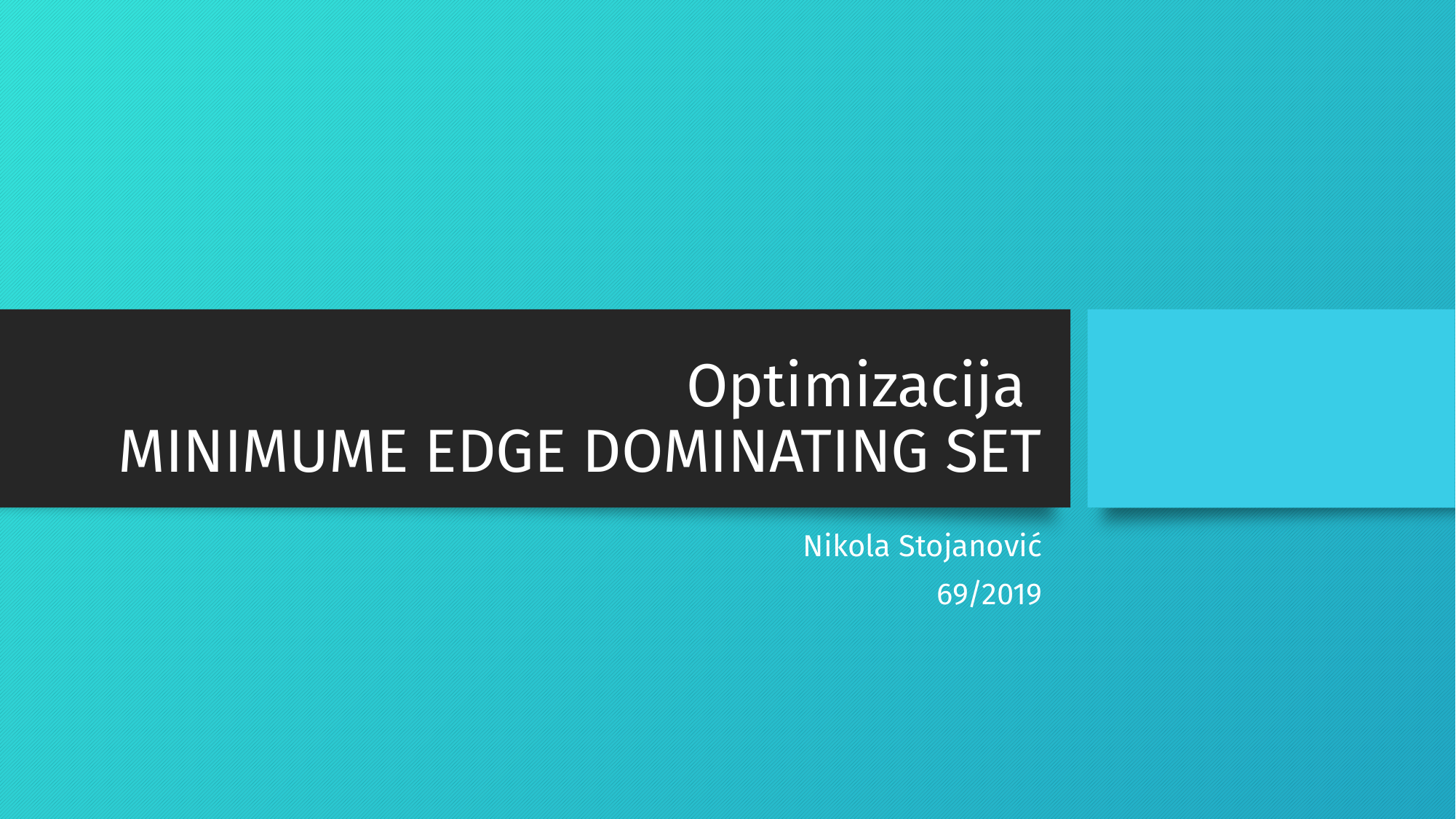

# Optimizacija MINIMUME EDGE DOMINATING SET
Nikola Stojanović
69/2019